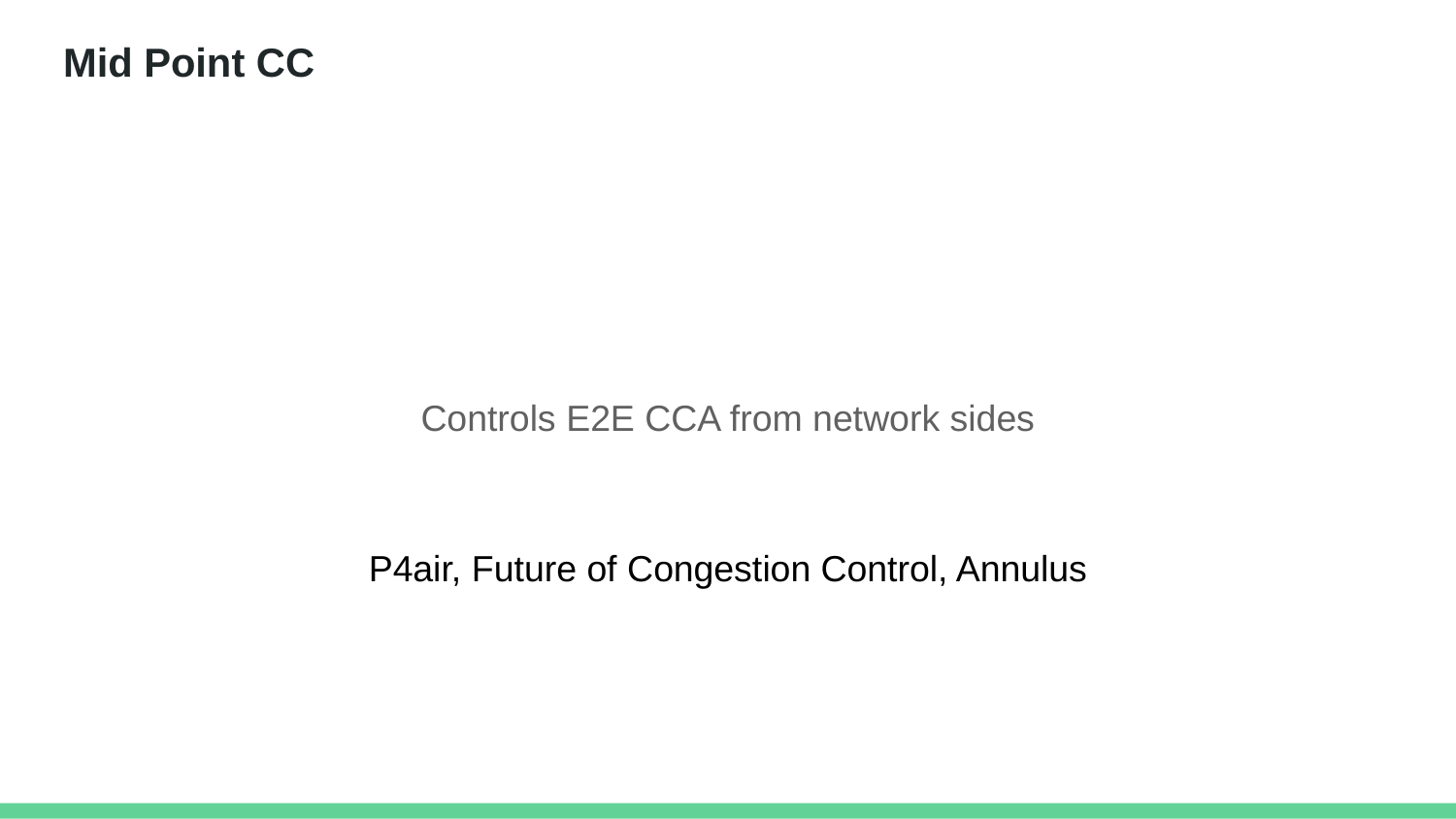

# Mid Point CC
Controls E2E CCA from network sides
P4air, Future of Congestion Control, Annulus